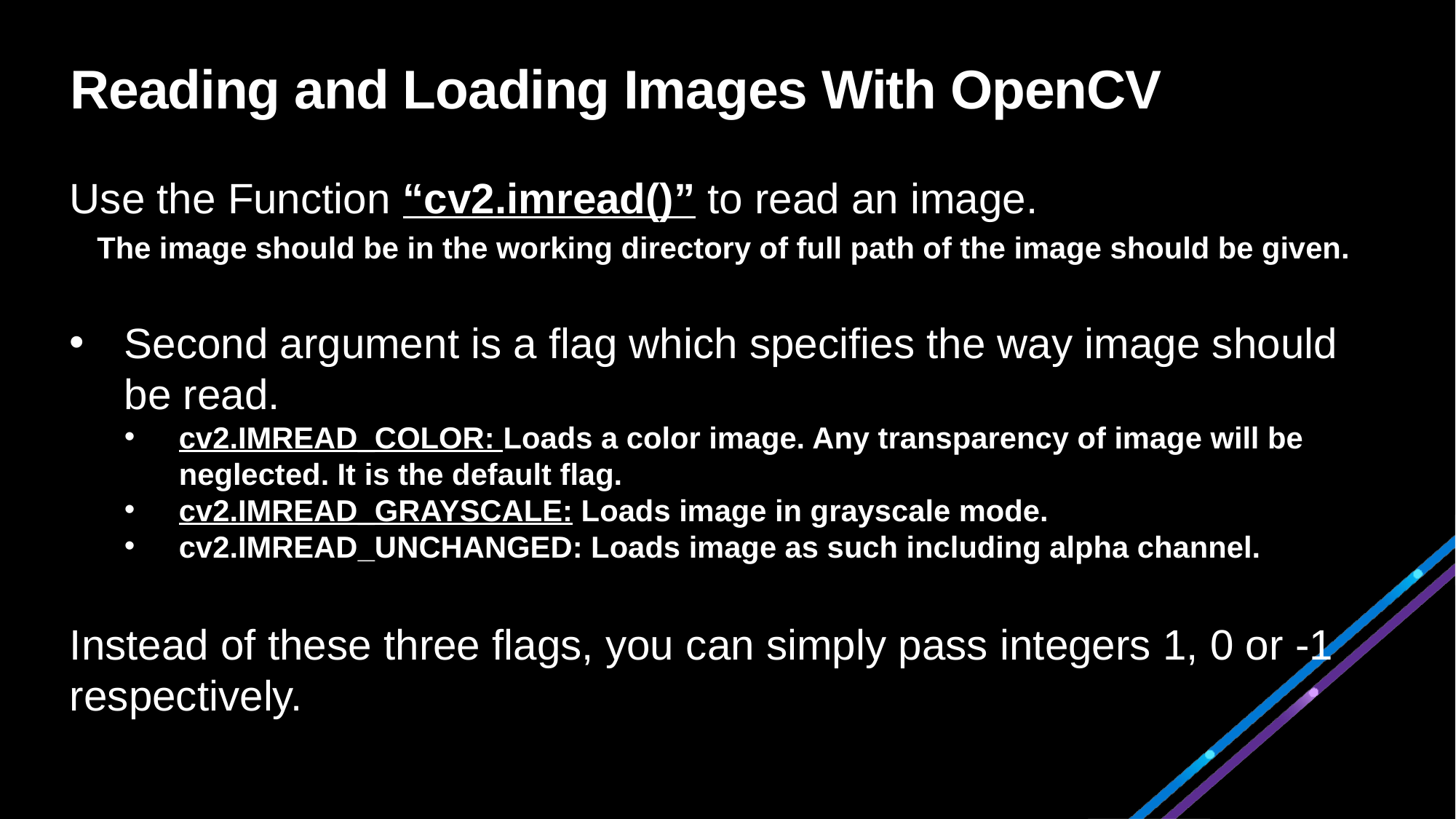

# Reading and Loading Images With OpenCV
Use the Function “cv2.imread()” to read an image.
The image should be in the working directory of full path of the image should be given.
Second argument is a flag which specifies the way image should be read.
cv2.IMREAD_COLOR: Loads a color image. Any transparency of image will be neglected. It is the default flag.
cv2.IMREAD_GRAYSCALE: Loads image in grayscale mode.
cv2.IMREAD_UNCHANGED: Loads image as such including alpha channel.

Instead of these three flags, you can simply pass integers 1, 0 or -1 respectively.